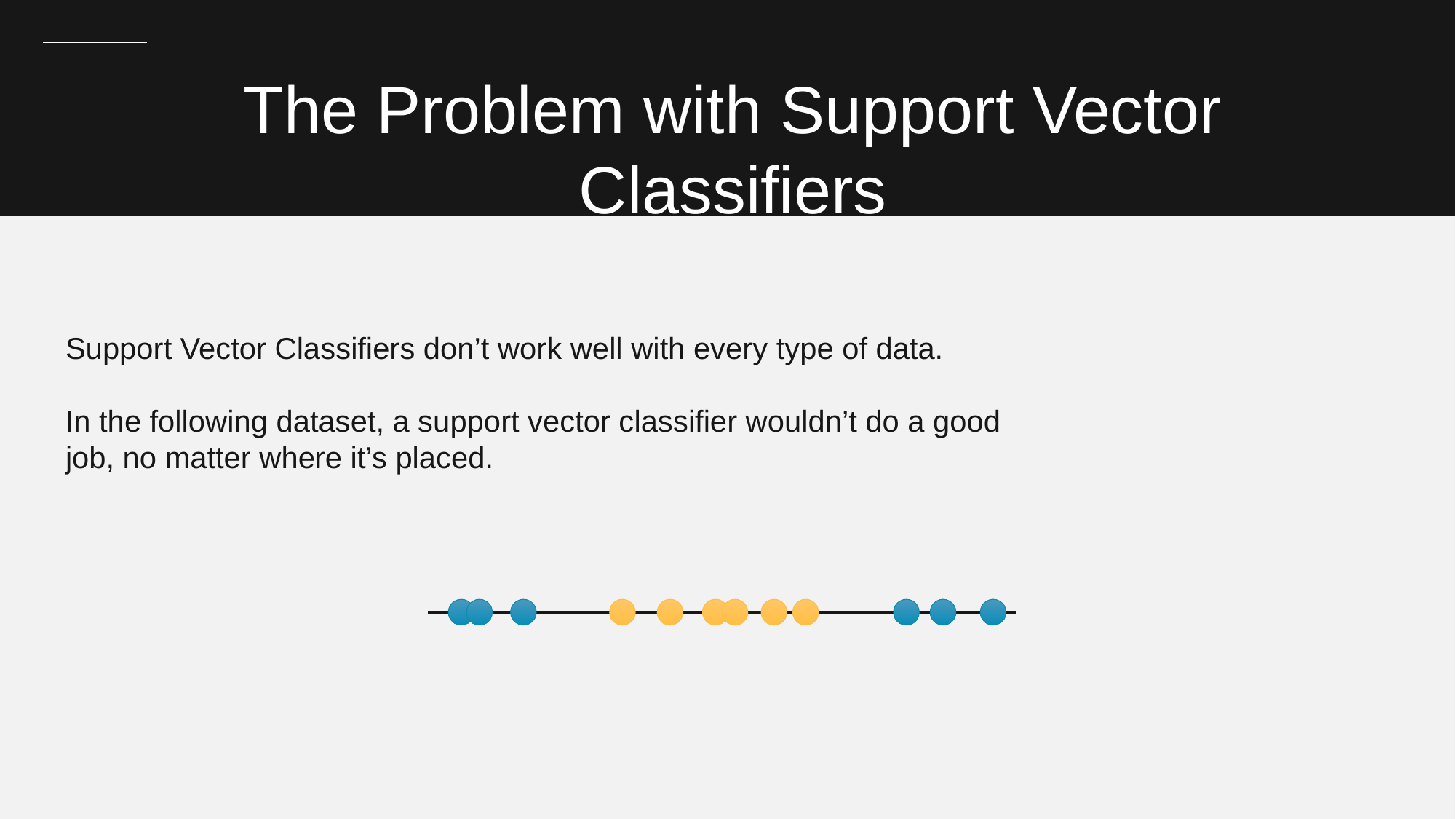

The Problem with Support Vector Classifiers
Support Vector Classifiers don’t work well with every type of data.

In the following dataset, a support vector classifier wouldn’t do a good job, no matter where it’s placed.